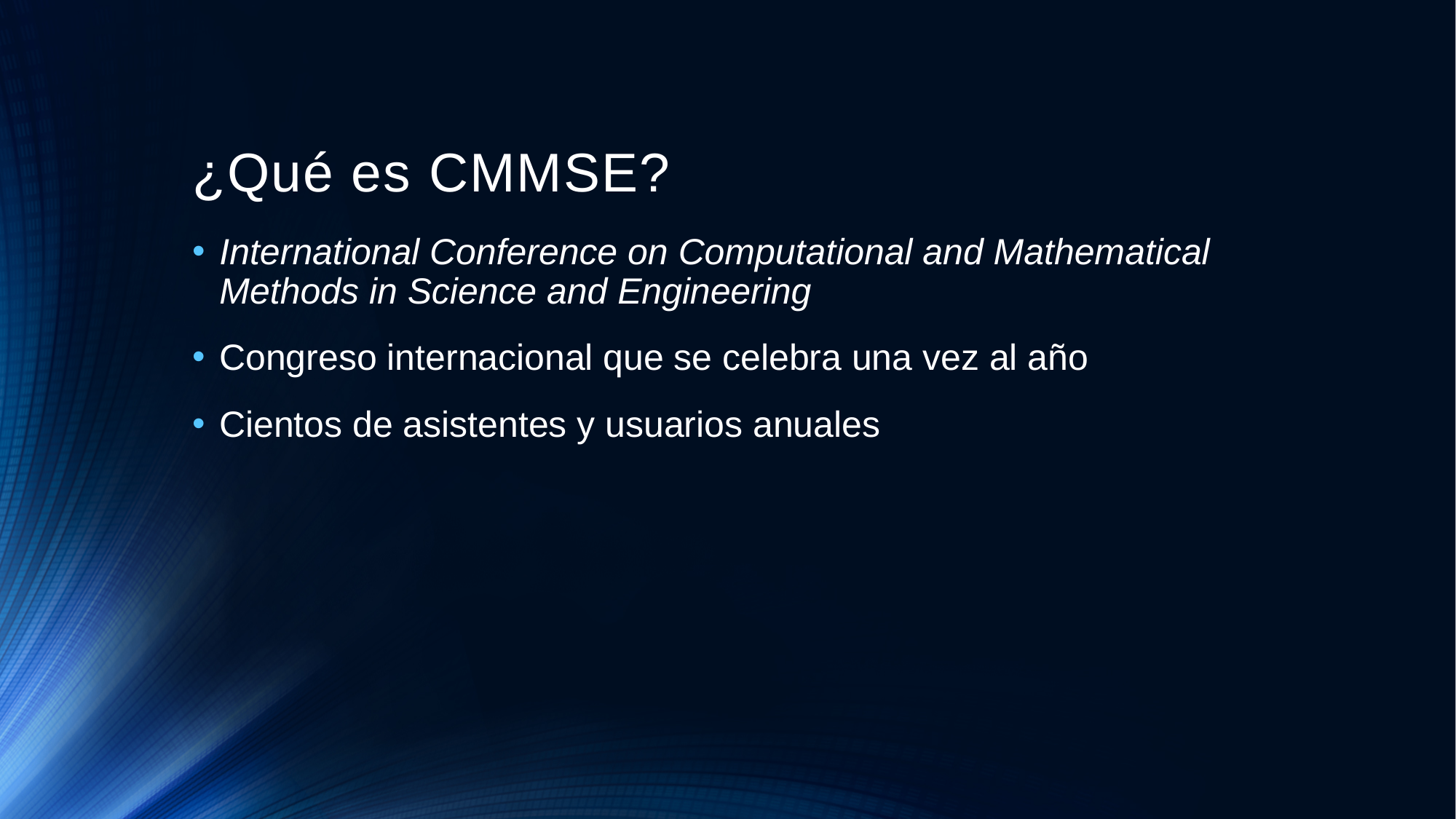

# ¿Qué es CMMSE?
International Conference on Computational and Mathematical Methods in Science and Engineering
Congreso internacional que se celebra una vez al año
Cientos de asistentes y usuarios anuales